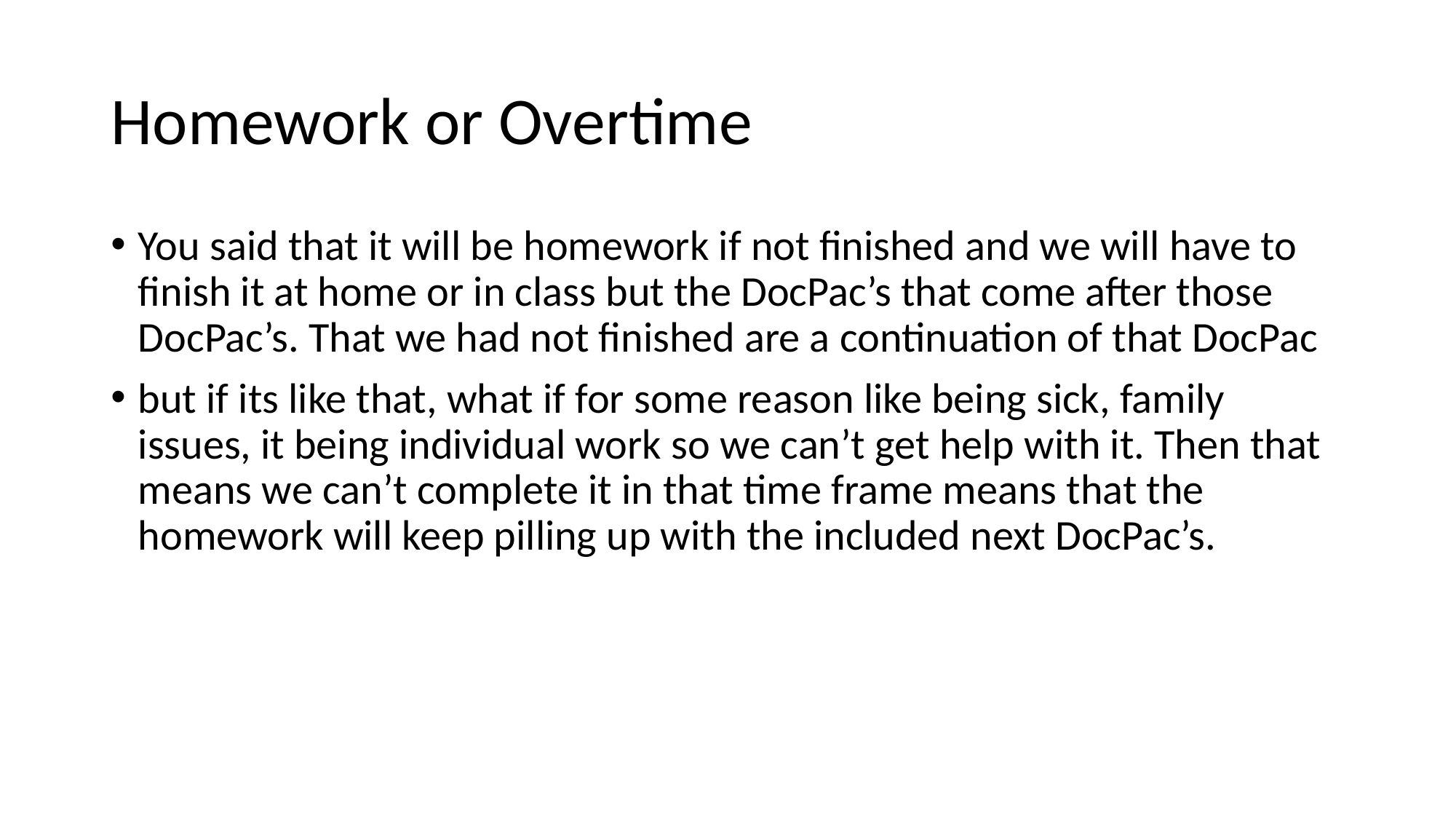

# Homework or Overtime
You said that it will be homework if not finished and we will have to finish it at home or in class but the DocPac’s that come after those DocPac’s. That we had not finished are a continuation of that DocPac
but if its like that, what if for some reason like being sick, family issues, it being individual work so we can’t get help with it. Then that means we can’t complete it in that time frame means that the homework will keep pilling up with the included next DocPac’s.